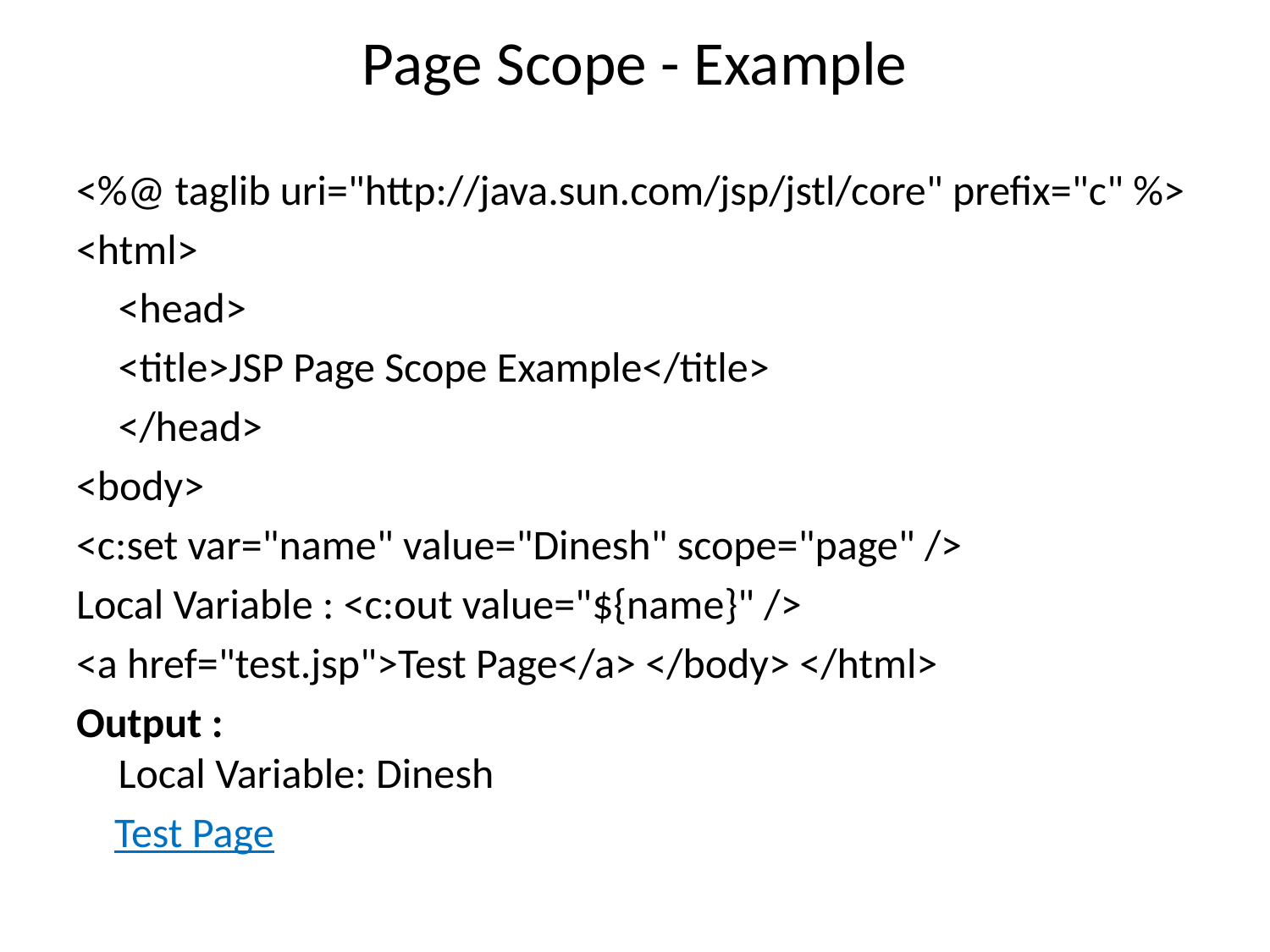

# Page Scope - Example
<%@ taglib uri="http://java.sun.com/jsp/jstl/core" prefix="c" %>
<html>
	<head>
		<title>JSP Page Scope Example</title>
	</head>
<body>
<c:set var="name" value="Dinesh" scope="page" />
Local Variable : <c:out value="${name}" />
<a href="test.jsp">Test Page</a> </body> </html>
Output : 
Local Variable: Dinesh
    Test Page